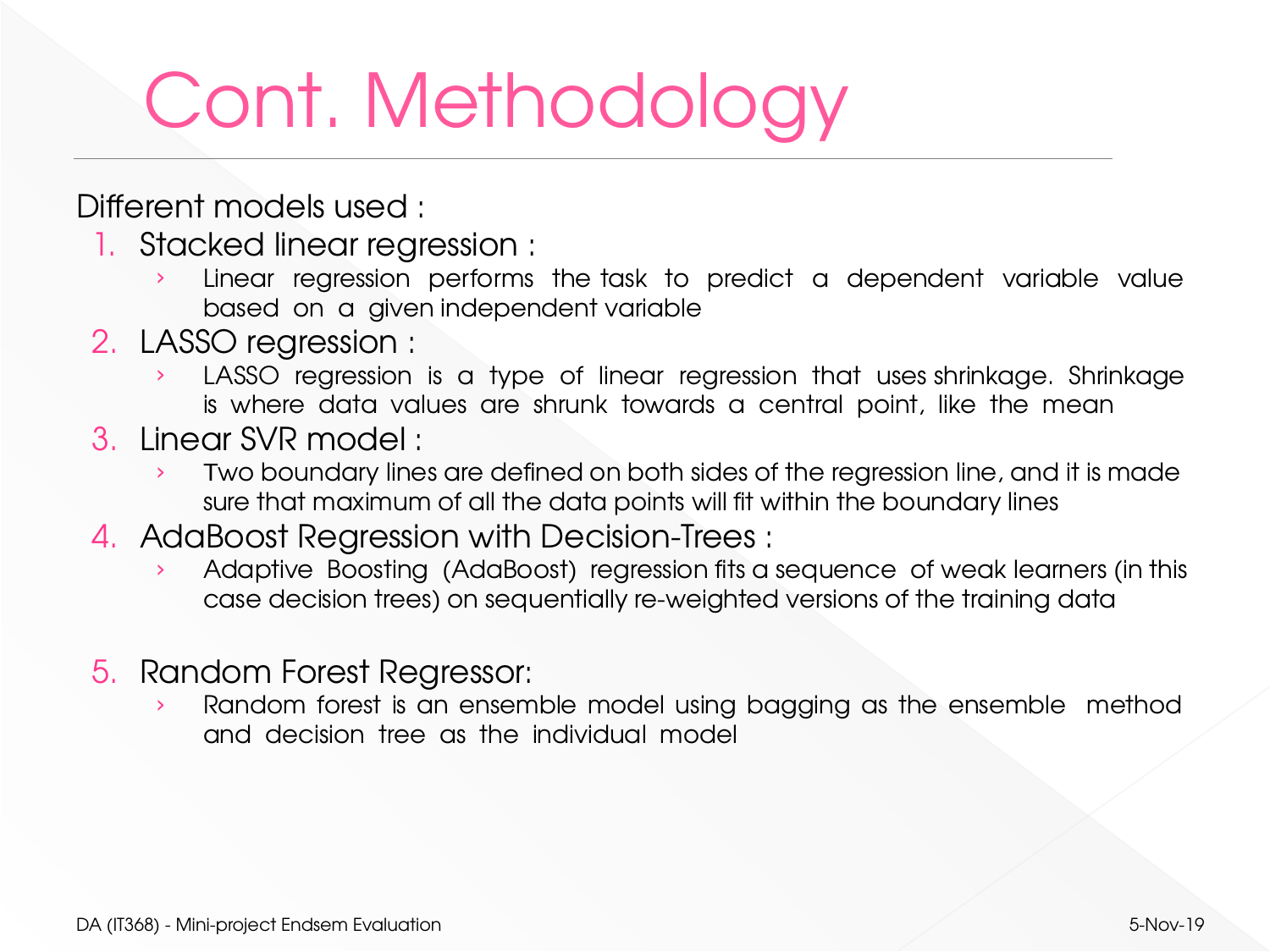

# Cont. Methodology
Different models used :
Stacked linear regression :
Linear  regression  performs  the task  to  predict  a  dependent  variable  value  based  on  a  given independent variable
LASSO regression :
LASSO  regression  is  a  type  of  linear  regression  that  uses shrinkage.  Shrinkage  is  where  data  values  are  shrunk  towards  a  central  point,  like  the  mean
Linear SVR model :
Two boundary lines are defined on both sides of the regression line, and it is made sure that maximum of all the data points will fit within the boundary lines
AdaBoost Regression with Decision-Trees :
Adaptive  Boosting  (AdaBoost)  regression fits a sequence  of weak learners (in this case decision trees) on sequentially re-weighted versions of the training data
Random Forest Regressor:
Random forest is an ensemble model using bagging as the ensemble  method  and  decision  tree  as  the  individual  model

5-Nov-19
DA (IT368) - Mini-project Endsem Evaluation